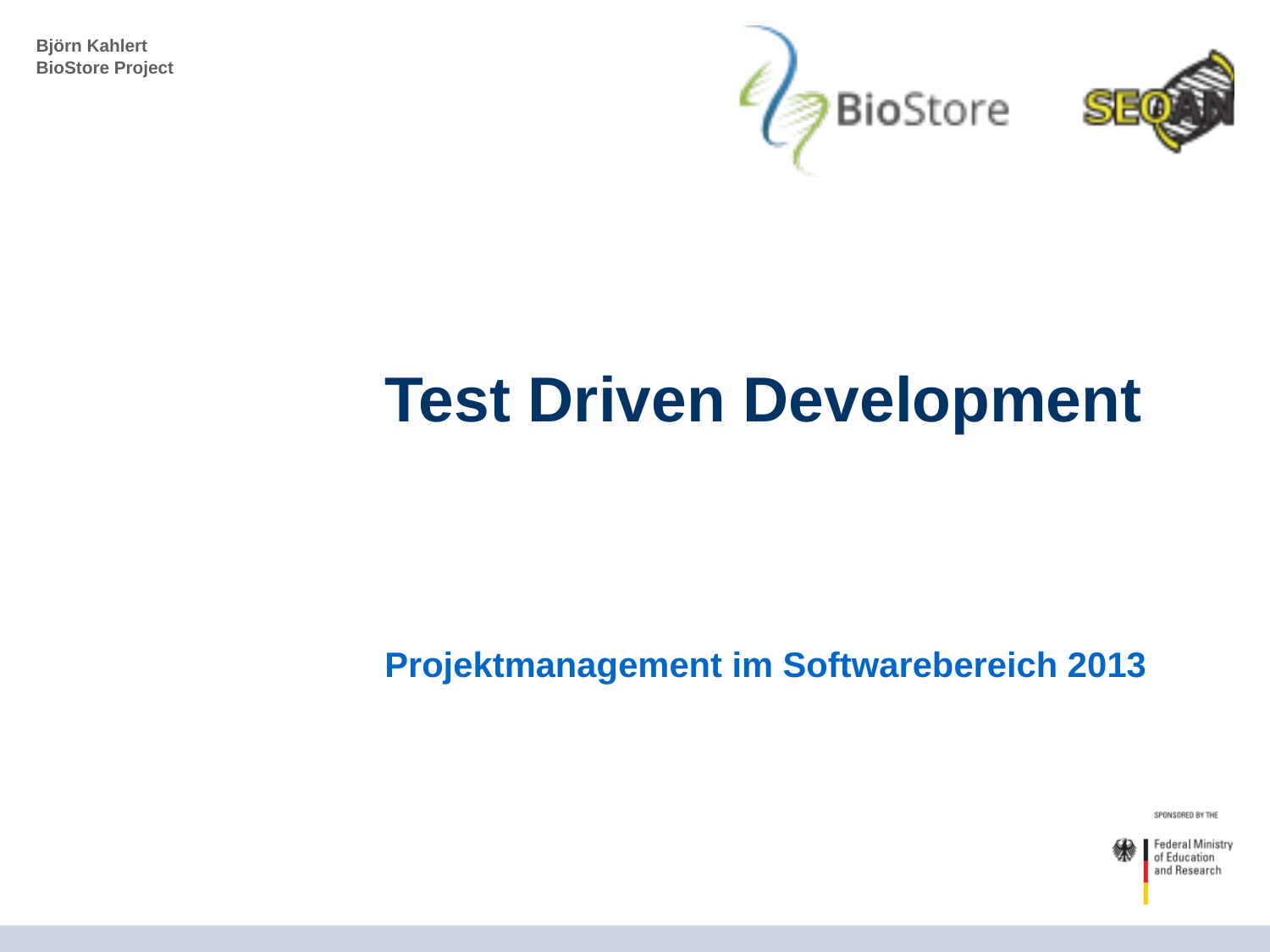

# Test Driven Development
Projektmanagement im Softwarebereich 2013